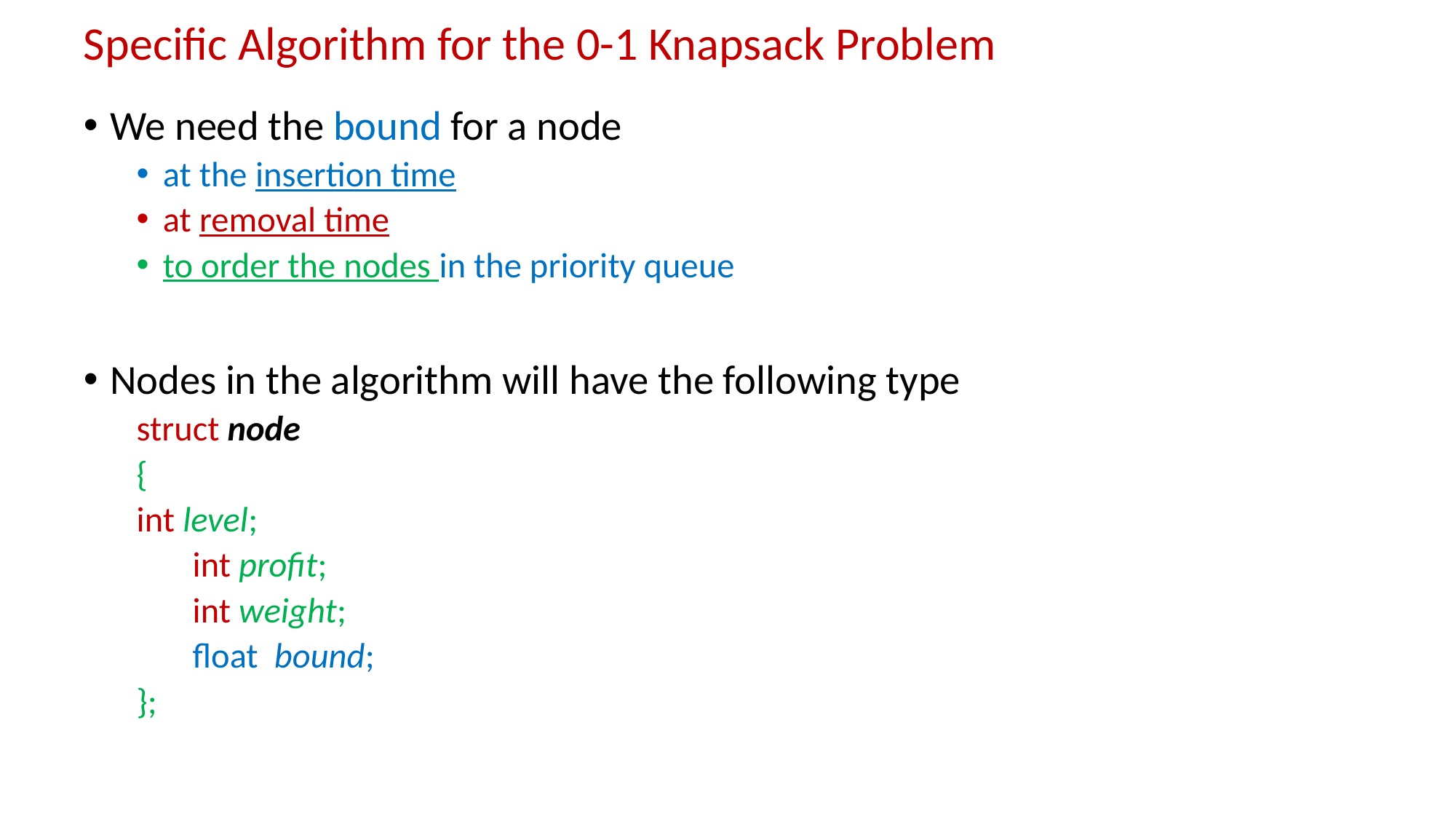

# Specific Algorithm for the 0-1 Knapsack Problem
We need the bound for a node
at the insertion time
at removal time
to order the nodes in the priority queue

Nodes in the algorithm will have the following type
struct node
{
	int level;
       int profit;
       int weight;
       float  bound;
};